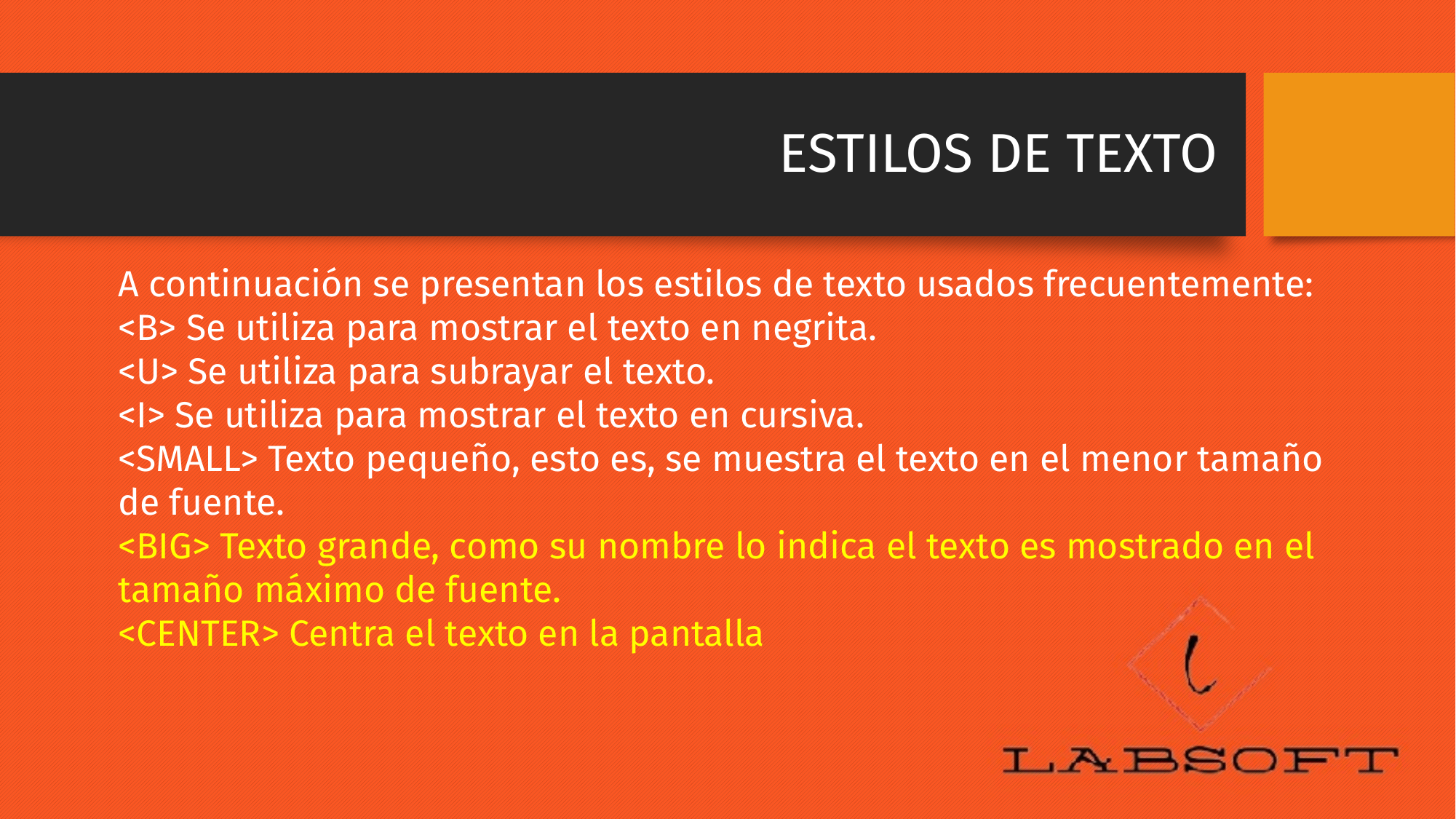

# ESTILOS DE TEXTO
A continuación se presentan los estilos de texto usados frecuentemente: <B> Se utiliza para mostrar el texto en negrita.
<U> Se utiliza para subrayar el texto.
<I> Se utiliza para mostrar el texto en cursiva.
<SMALL> Texto pequeño, esto es, se muestra el texto en el menor tamaño de fuente.
<BIG> Texto grande, como su nombre lo indica el texto es mostrado en el tamaño máximo de fuente.
<CENTER> Centra el texto en la pantalla